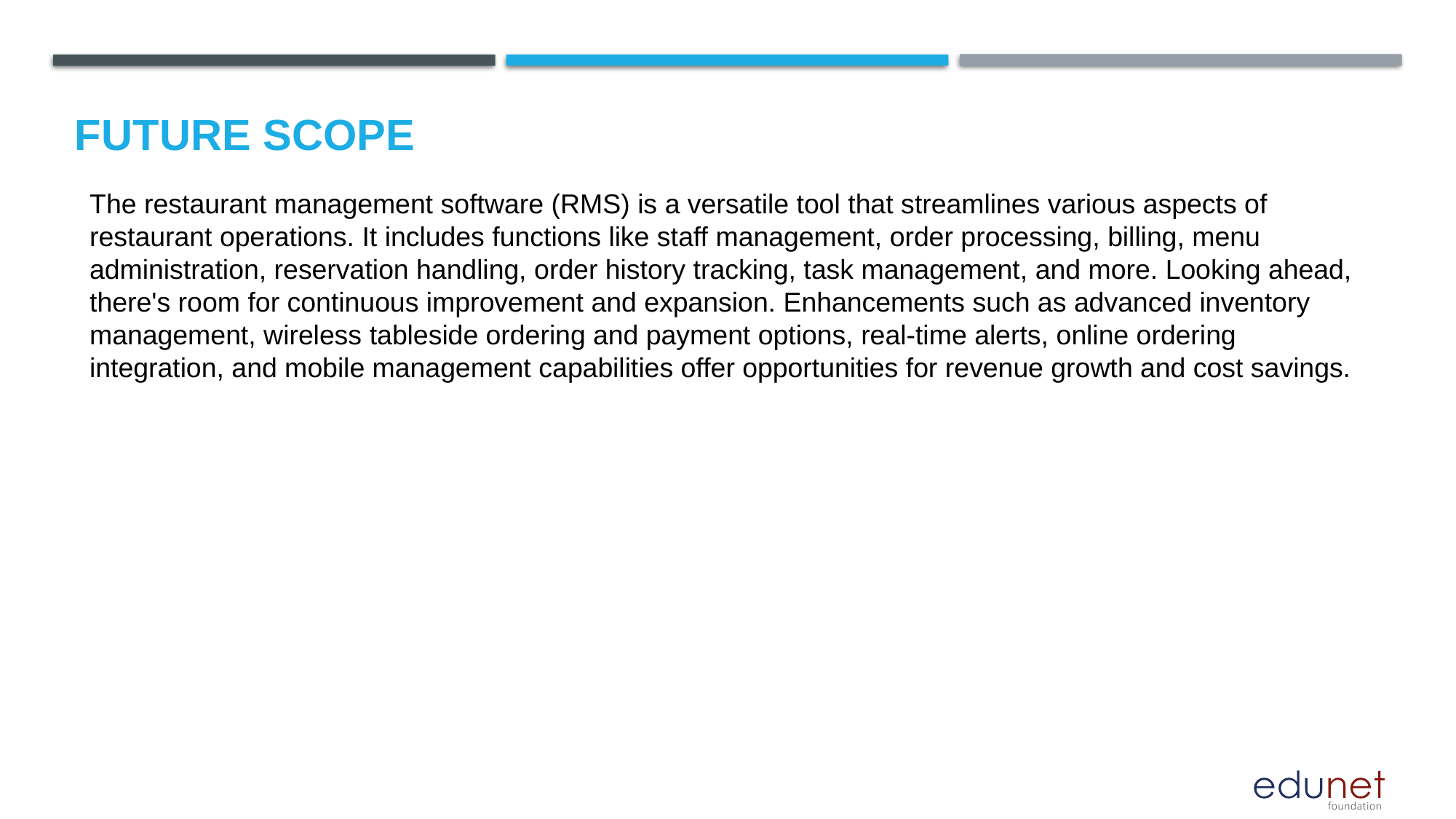

Future scope

The restaurant management software (RMS) is a versatile tool that streamlines various aspects of restaurant operations. It includes functions like staff management, order processing, billing, menu administration, reservation handling, order history tracking, task management, and more. Looking ahead, there's room for continuous improvement and expansion. Enhancements such as advanced inventory management, wireless tableside ordering and payment options, real-time alerts, online ordering integration, and mobile management capabilities offer opportunities for revenue growth and cost savings.